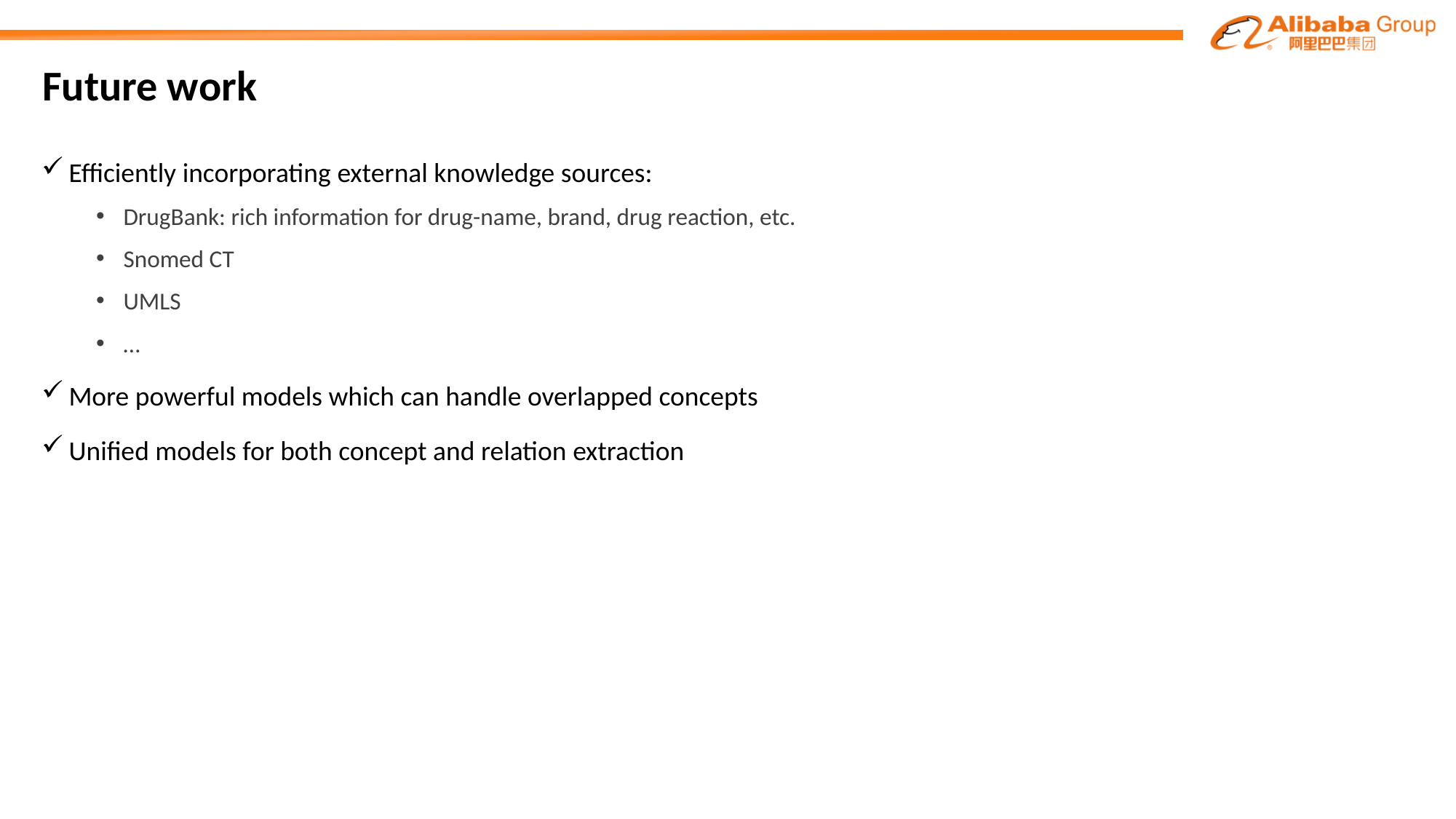

# Future work
Efficiently incorporating external knowledge sources:
DrugBank: rich information for drug-name, brand, drug reaction, etc.
Snomed CT
UMLS
…
More powerful models which can handle overlapped concepts
Unified models for both concept and relation extraction